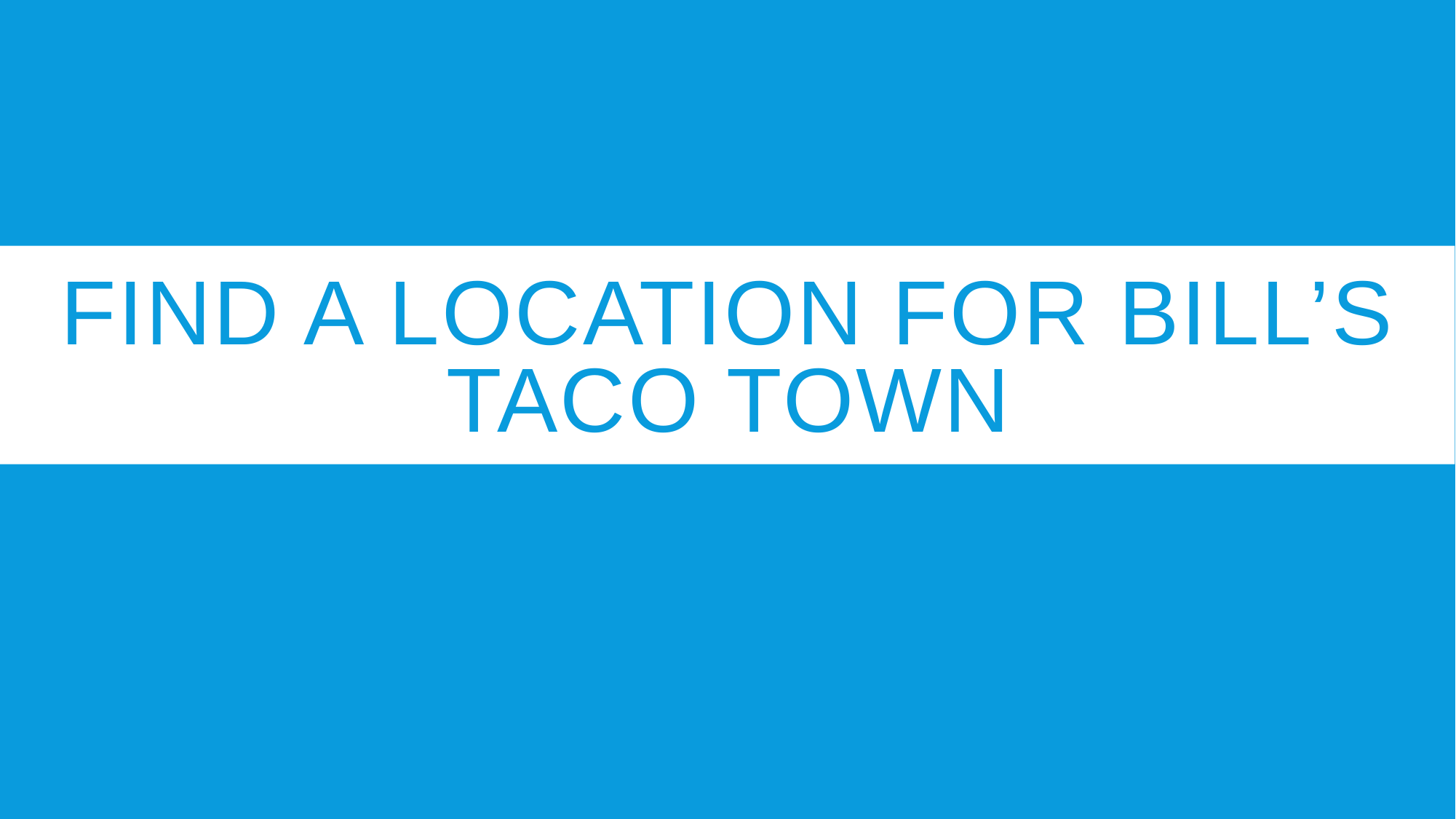

# Find a Location for Bill’s Taco Town